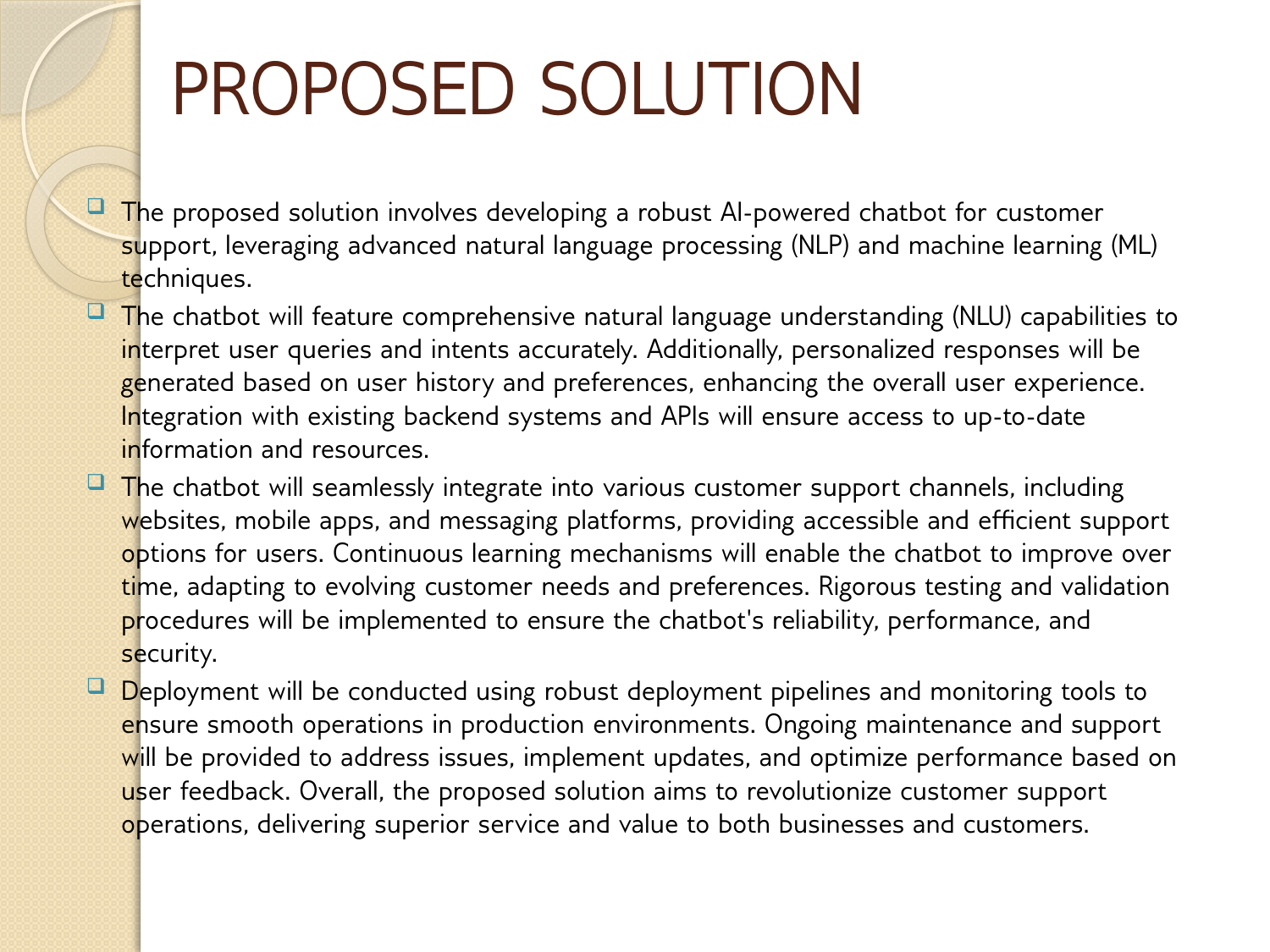

# PROPOSED SOLUTION

The proposed solution involves developing a robust AI-powered chatbot for customer support, leveraging advanced natural language processing (NLP) and machine learning (ML) techniques.
The chatbot will feature comprehensive natural language understanding (NLU) capabilities to interpret user queries and intents accurately. Additionally, personalized responses will be generated based on user history and preferences, enhancing the overall user experience. Integration with existing backend systems and APIs will ensure access to up-to-date information and resources.
The chatbot will seamlessly integrate into various customer support channels, including websites, mobile apps, and messaging platforms, providing accessible and efficient support options for users. Continuous learning mechanisms will enable the chatbot to improve over time, adapting to evolving customer needs and preferences. Rigorous testing and validation procedures will be implemented to ensure the chatbot's reliability, performance, and security.
Deployment will be conducted using robust deployment pipelines and monitoring tools to ensure smooth operations in production environments. Ongoing maintenance and support will be provided to address issues, implement updates, and optimize performance based on user feedback. Overall, the proposed solution aims to revolutionize customer support operations, delivering superior service and value to both businesses and customers.